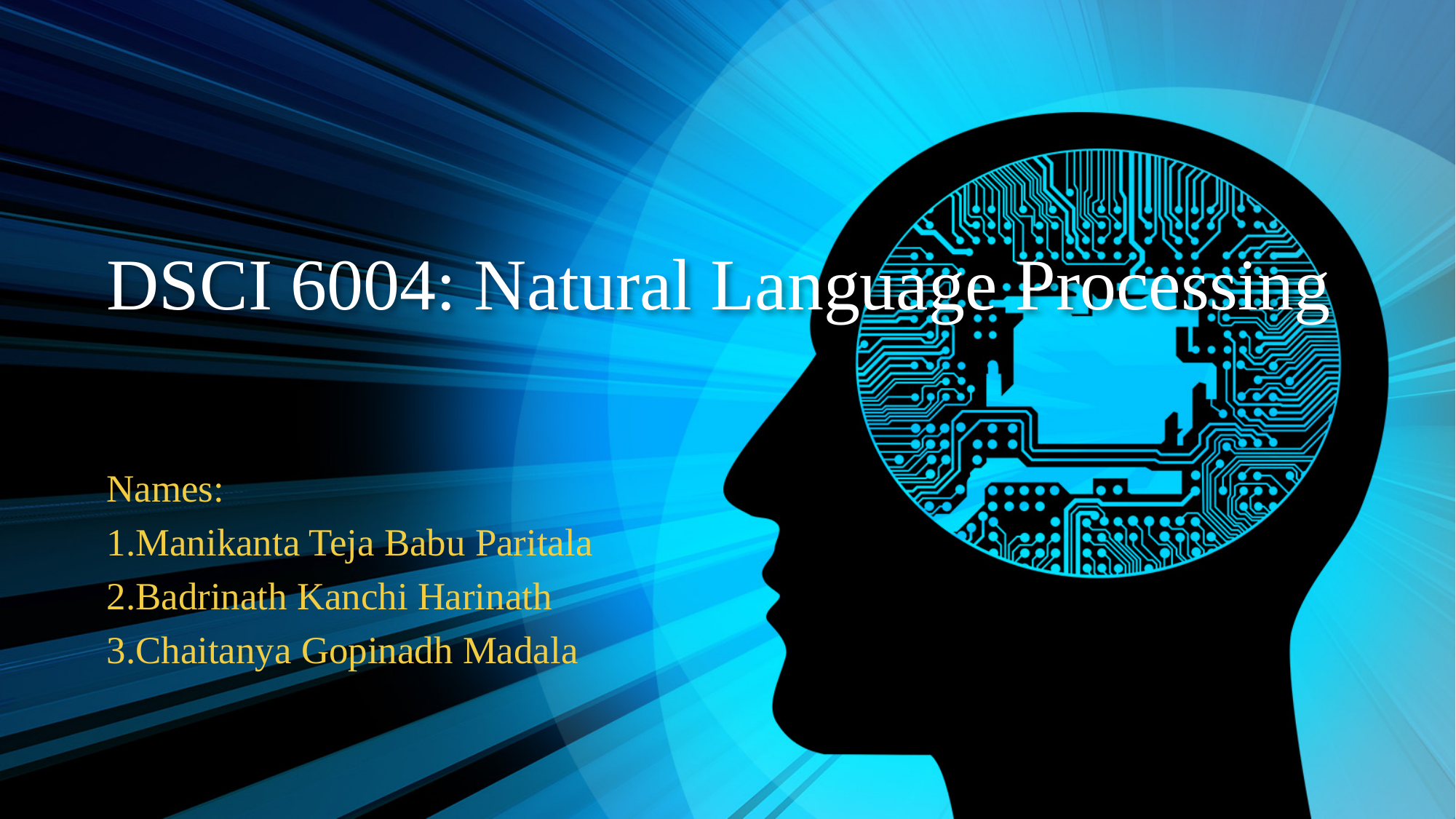

# DSCI 6004: Natural Language Processing
Names:
1.Manikanta Teja Babu Paritala
2.Badrinath Kanchi Harinath
3.Chaitanya Gopinadh Madala